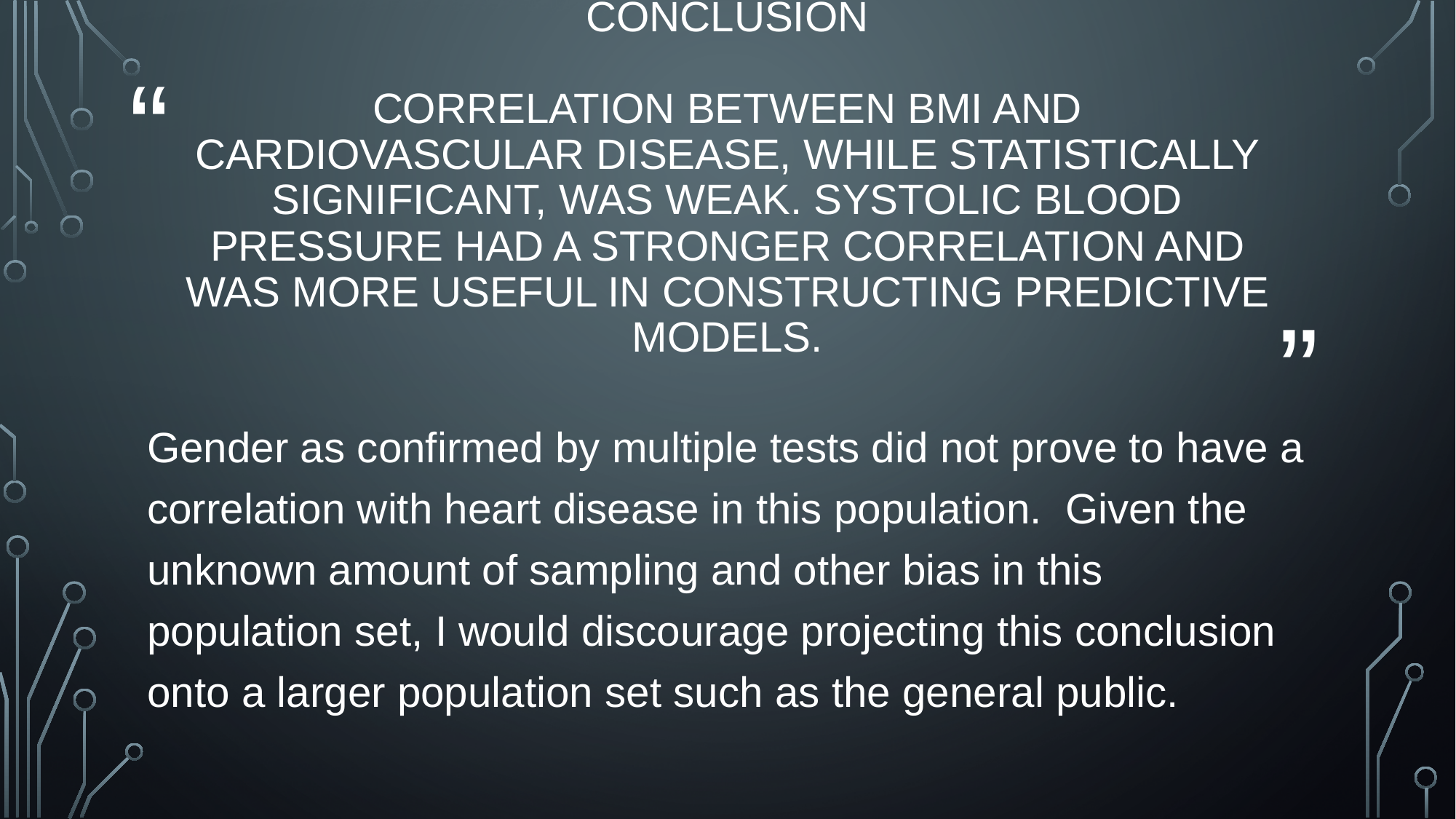

# Conclusion CORRELATION BETWEEN BMI and cardiovascular disease, while statistically significant, was weak. SYSTOLIC Blood pressure had A stronger correlation AND WAS more useful in constructing predictive models.
Gender as confirmed by multiple tests did not prove to have a correlation with heart disease in this population.  Given the unknown amount of sampling and other bias in this population set, I would discourage projecting this conclusion onto a larger population set such as the general public.